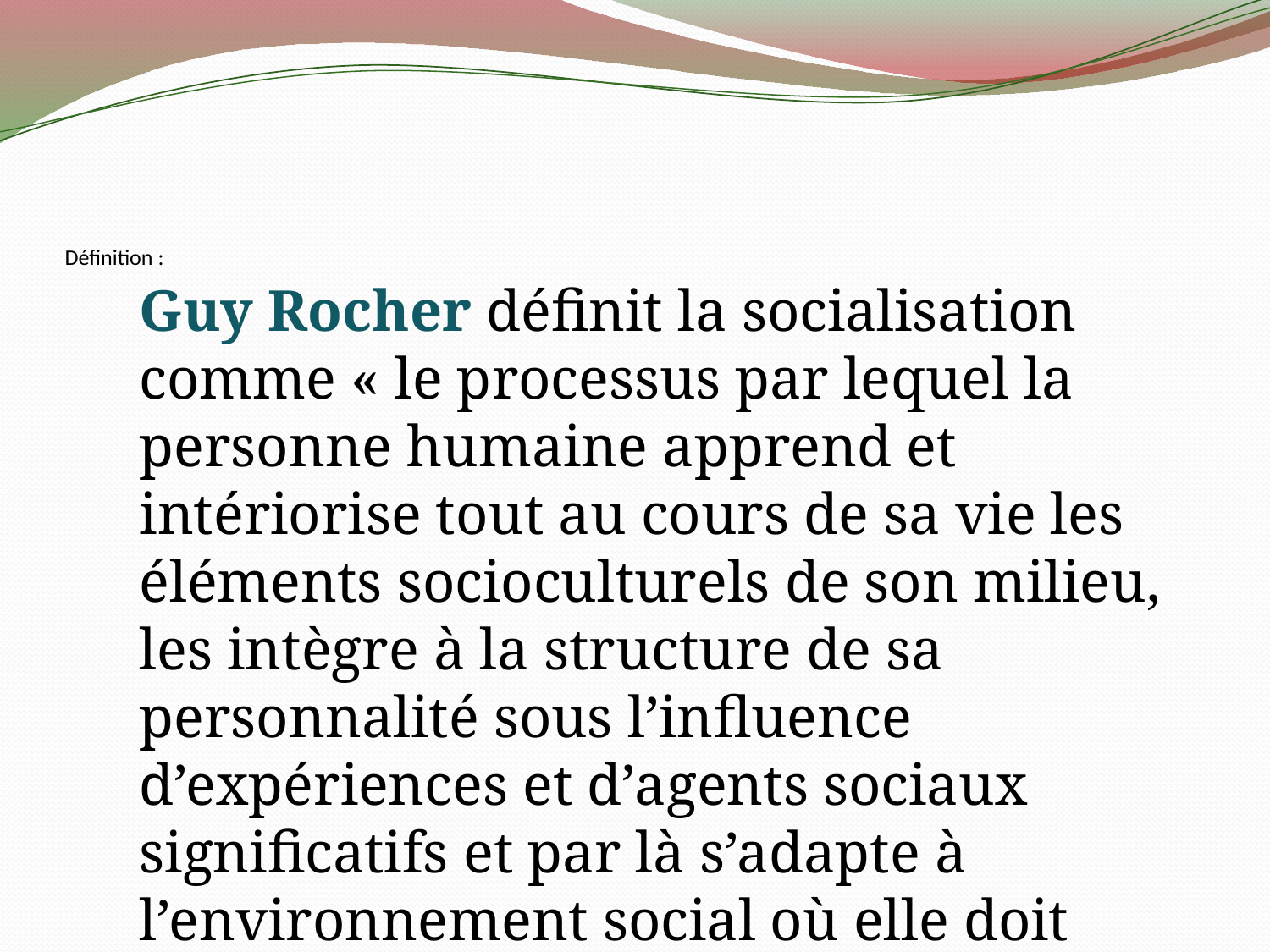

# Définition :
Guy Rocher définit la socialisation comme « le processus par lequel la personne humaine apprend et intériorise tout au cours de sa vie les éléments socioculturels de son milieu, les intègre à la structure de sa personnalité sous l’influence d’expériences et d’agents sociaux significatifs et par là s’adapte à l’environnement social où elle doit vivre »